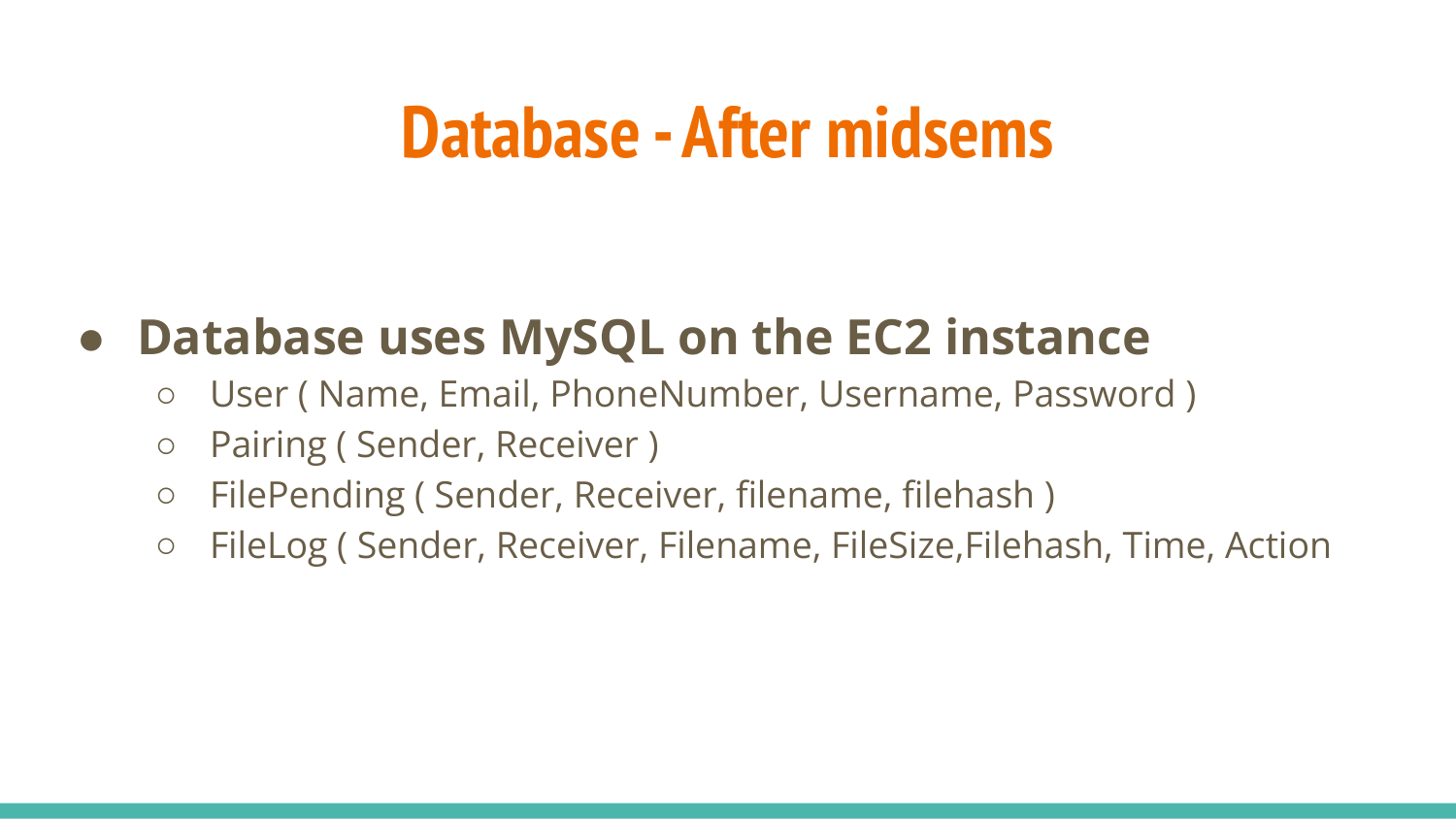

# Database - After midsems

Database uses MySQL on the EC2 instance
User ( Name, Email, PhoneNumber, Username, Password )
Pairing ( Sender, Receiver )
FilePending ( Sender, Receiver, filename, filehash )
FileLog ( Sender, Receiver, Filename, FileSize,Filehash, Time, Action